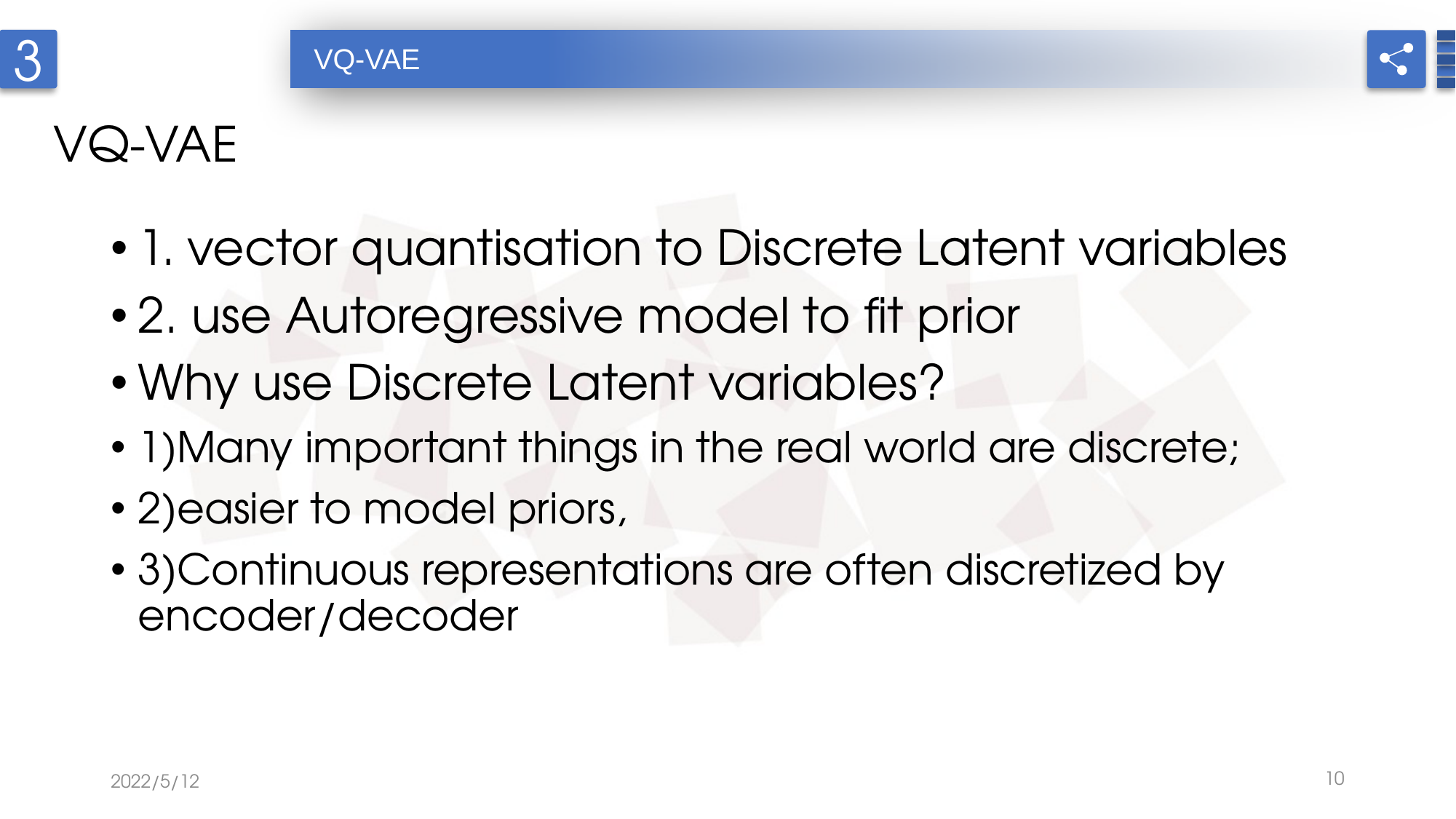

3

VQ-VAE

# VQ-VAE
1. vector quantisation to Discrete Latent variables
2. use Autoregressive model to fit prior
Why use Discrete Latent variables?
1)Many important things in the real world are discrete;
2)easier to model priors,
3)Continuous representations are often discretized by encoder/decoder
10
2022/5/12